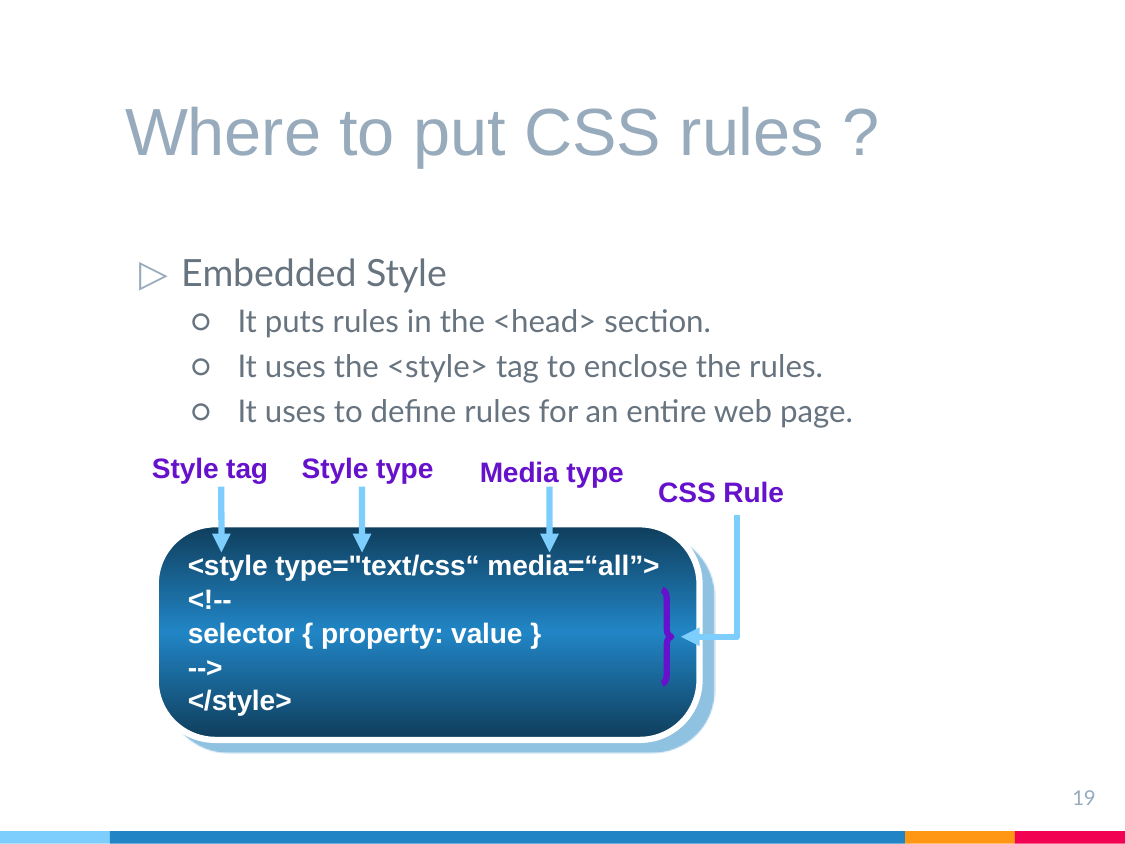

# Where to put CSS rules ?
Embedded Style
It puts rules in the <head> section.
It uses the <style> tag to enclose the rules.
It uses to define rules for an entire web page.

Style tag
Style type
Media type
CSS Rule

<style type="text/css“ media=“all”>
<!--
selector { property: value }
-->
</style>

19